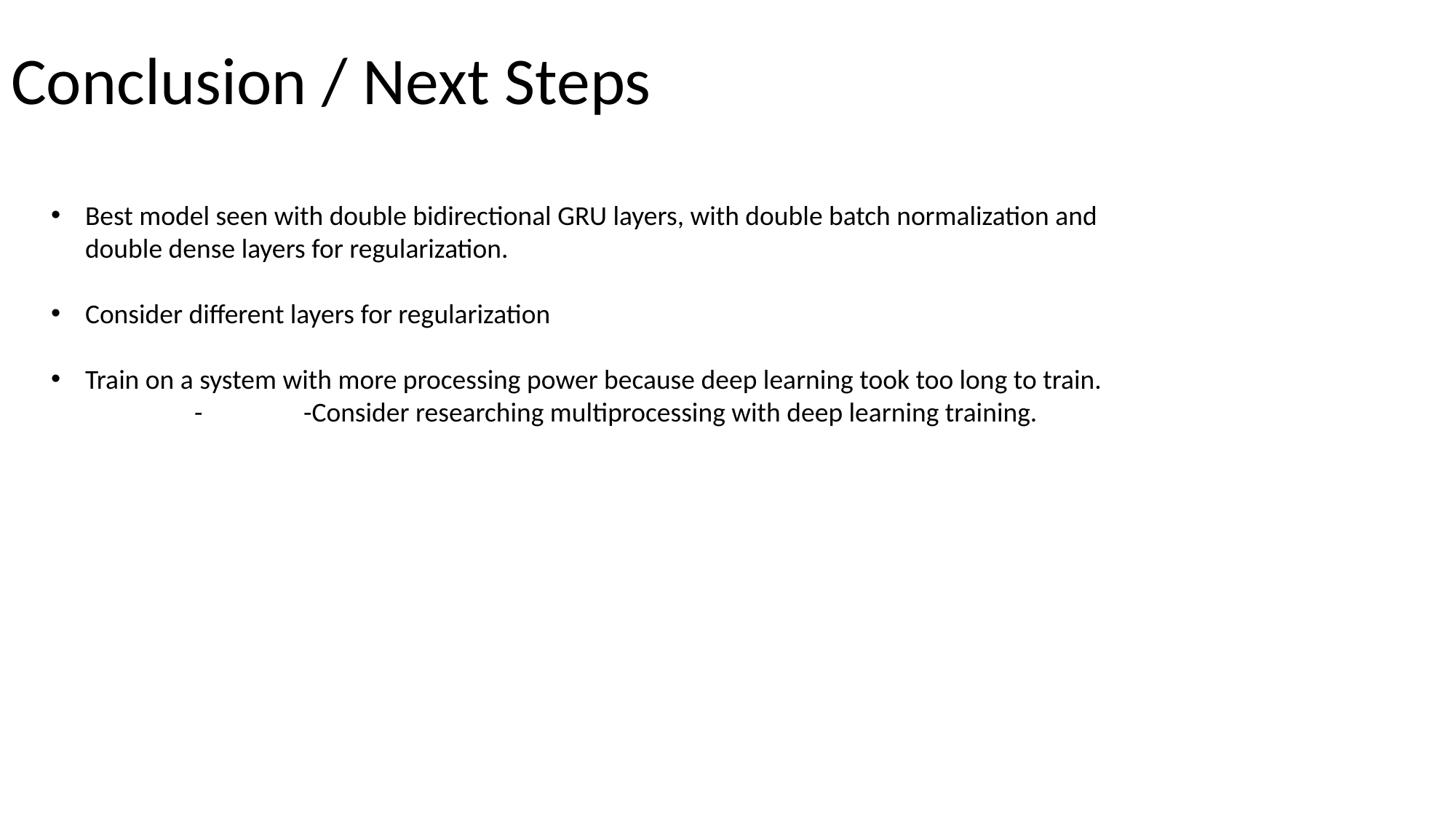

# Conclusion / Next Steps

Best model seen with double bidirectional GRU layers, with double batch normalization and double dense layers for regularization.

Consider different layers for regularization

Train on a system with more processing power because deep learning took too long to train.  	-    	-Consider researching multiprocessing with deep learning training.